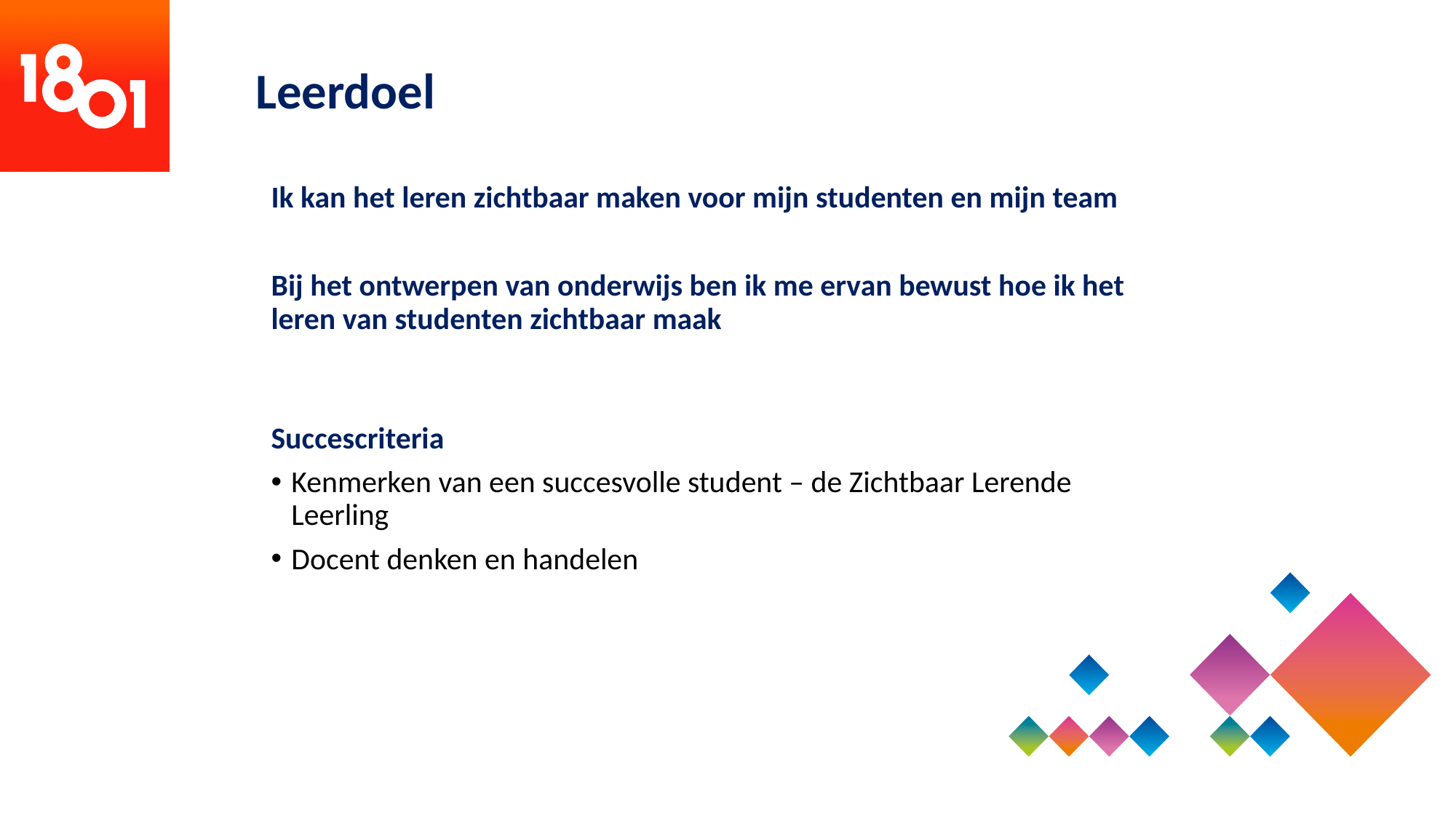

# Leerdoel
Ik kan het leren zichtbaar maken voor mijn studenten en mijn team

Bij het ontwerpen van onderwijs ben ik me ervan bewust hoe ik het leren van studenten zichtbaar maak

Succescriteria
Kenmerken van een succesvolle student – de Zichtbaar Lerende Leerling
Docent denken en handelen